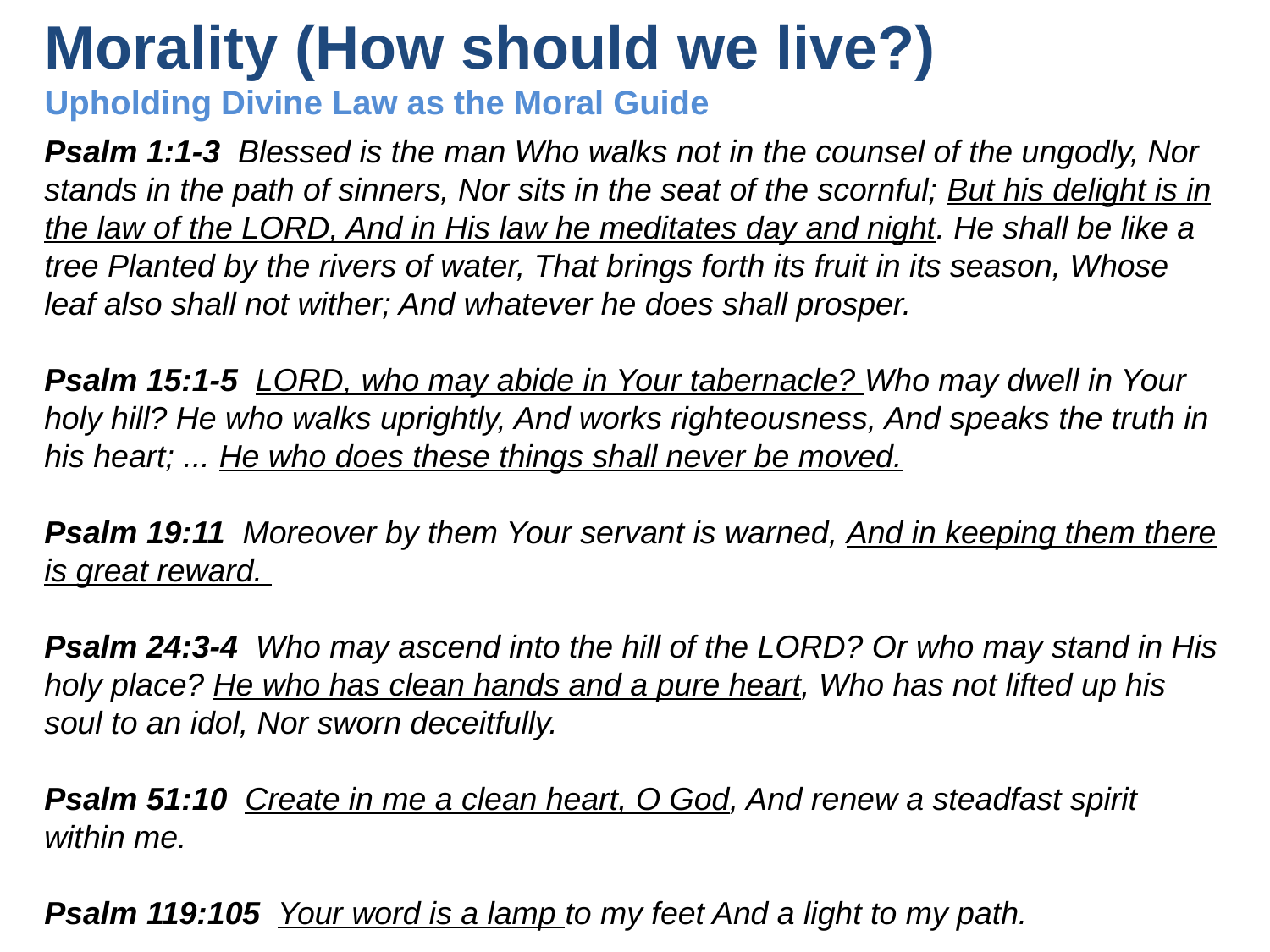

# Morality (How should we live?) Upholding Divine Law as the Moral Guide
Psalm 1:1-3  Blessed is the man Who walks not in the counsel of the ungodly, Nor stands in the path of sinners, Nor sits in the seat of the scornful; But his delight is in the law of the LORD, And in His law he meditates day and night. He shall be like a tree Planted by the rivers of water, That brings forth its fruit in its season, Whose leaf also shall not wither; And whatever he does shall prosper.

Psalm 15:1-5  LORD, who may abide in Your tabernacle? Who may dwell in Your holy hill? He who walks uprightly, And works righteousness, And speaks the truth in his heart; ... He who does these things shall never be moved.

Psalm 19:11  Moreover by them Your servant is warned, And in keeping them there is great reward.

Psalm 24:3-4  Who may ascend into the hill of the LORD? Or who may stand in His holy place? He who has clean hands and a pure heart, Who has not lifted up his soul to an idol, Nor sworn deceitfully.

Psalm 51:10  Create in me a clean heart, O God, And renew a steadfast spirit within me.

Psalm 119:105  Your word is a lamp to my feet And a light to my path.